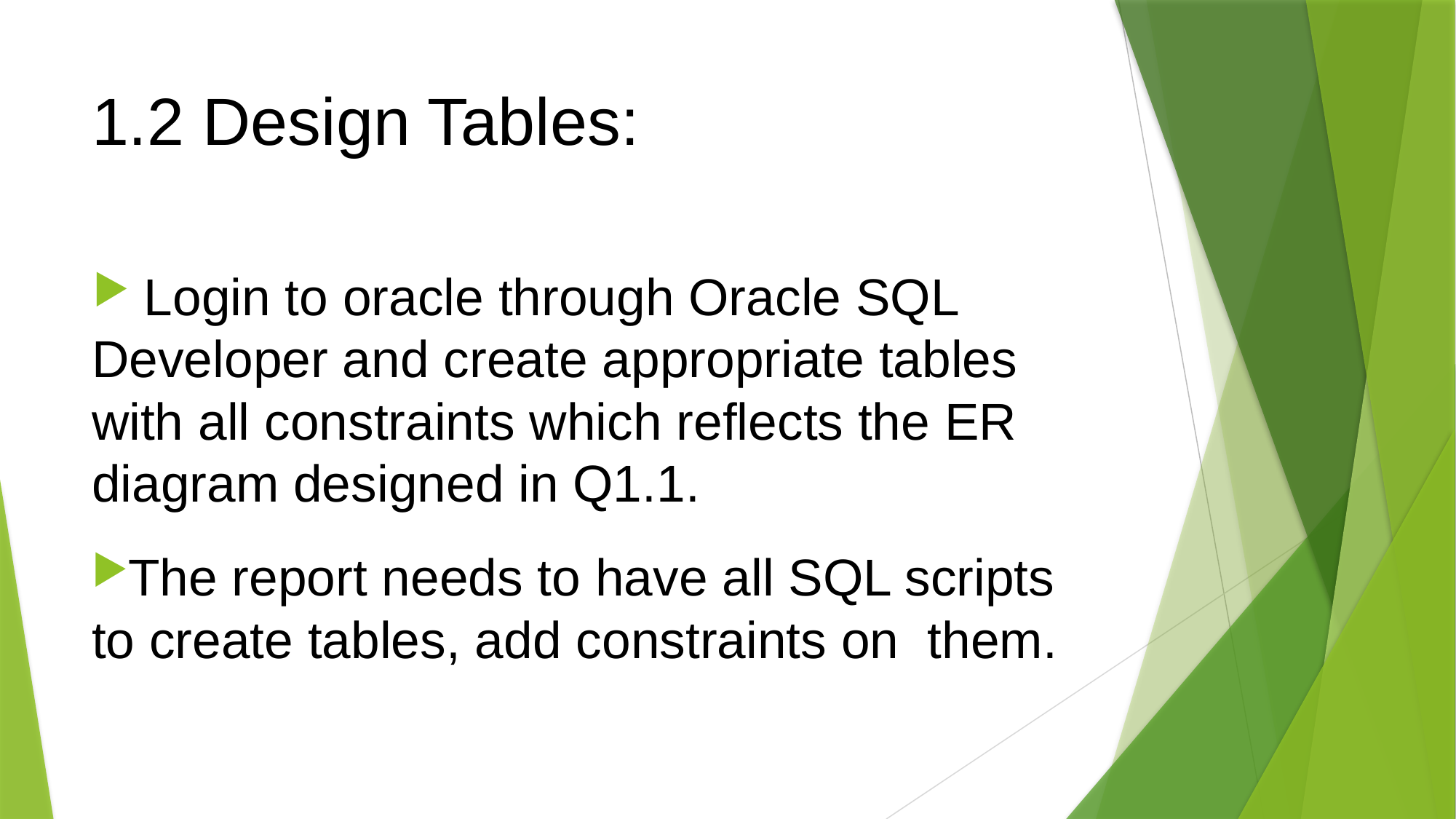

# 1.2 Design Tables:
 Login to oracle through Oracle SQL Developer and create appropriate tables  with all constraints which reflects the ER diagram designed in Q1.1.
The report needs to have all SQL scripts to create tables, add constraints on  them.